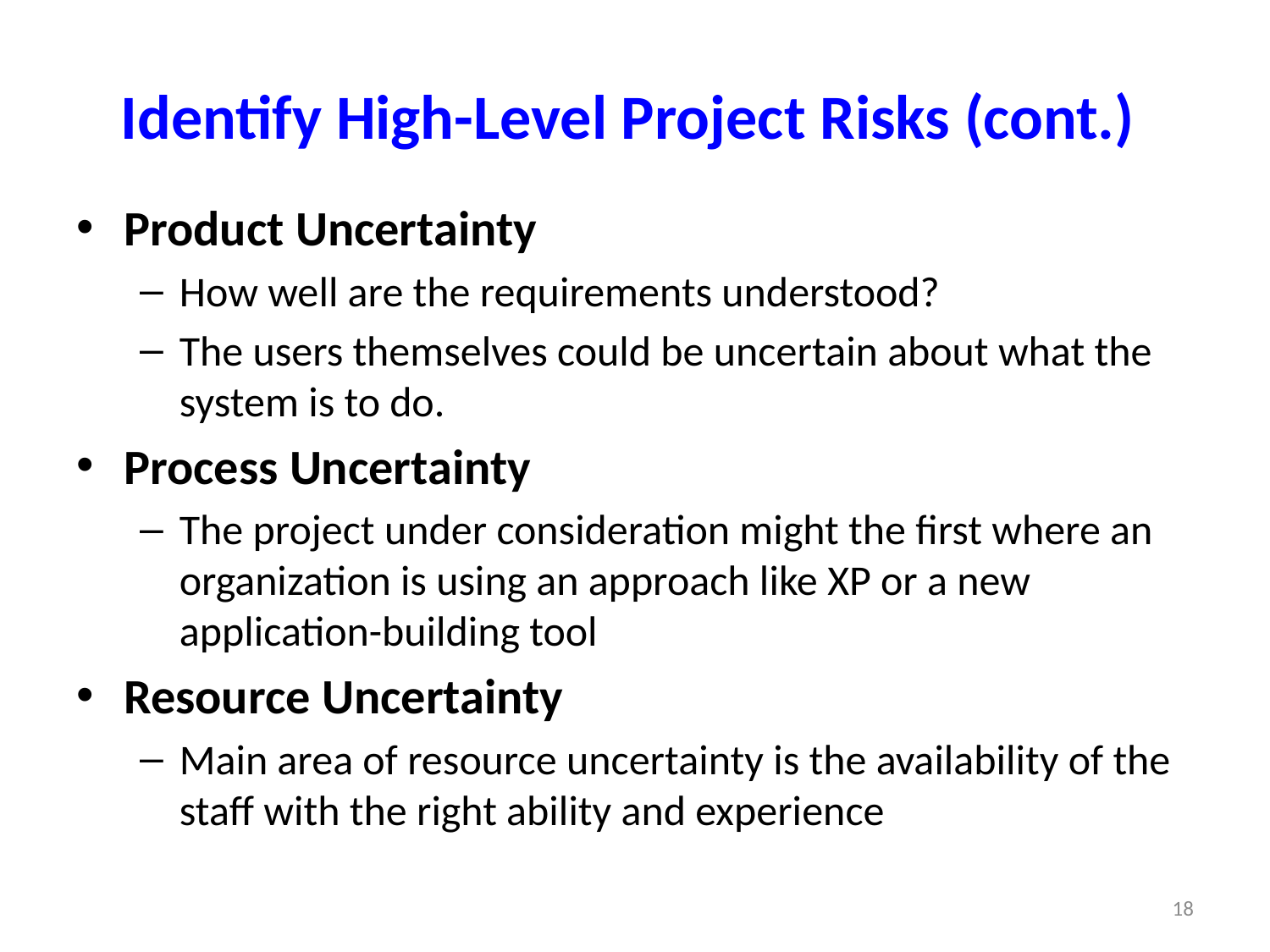

# Identify High-Level Project Risks (cont.)
Product Uncertainty
How well are the requirements understood?
The users themselves could be uncertain about what the system is to do.
Process Uncertainty
The project under consideration might the first where an organization is using an approach like XP or a new application-building tool
Resource Uncertainty
Main area of resource uncertainty is the availability of the staff with the right ability and experience

18